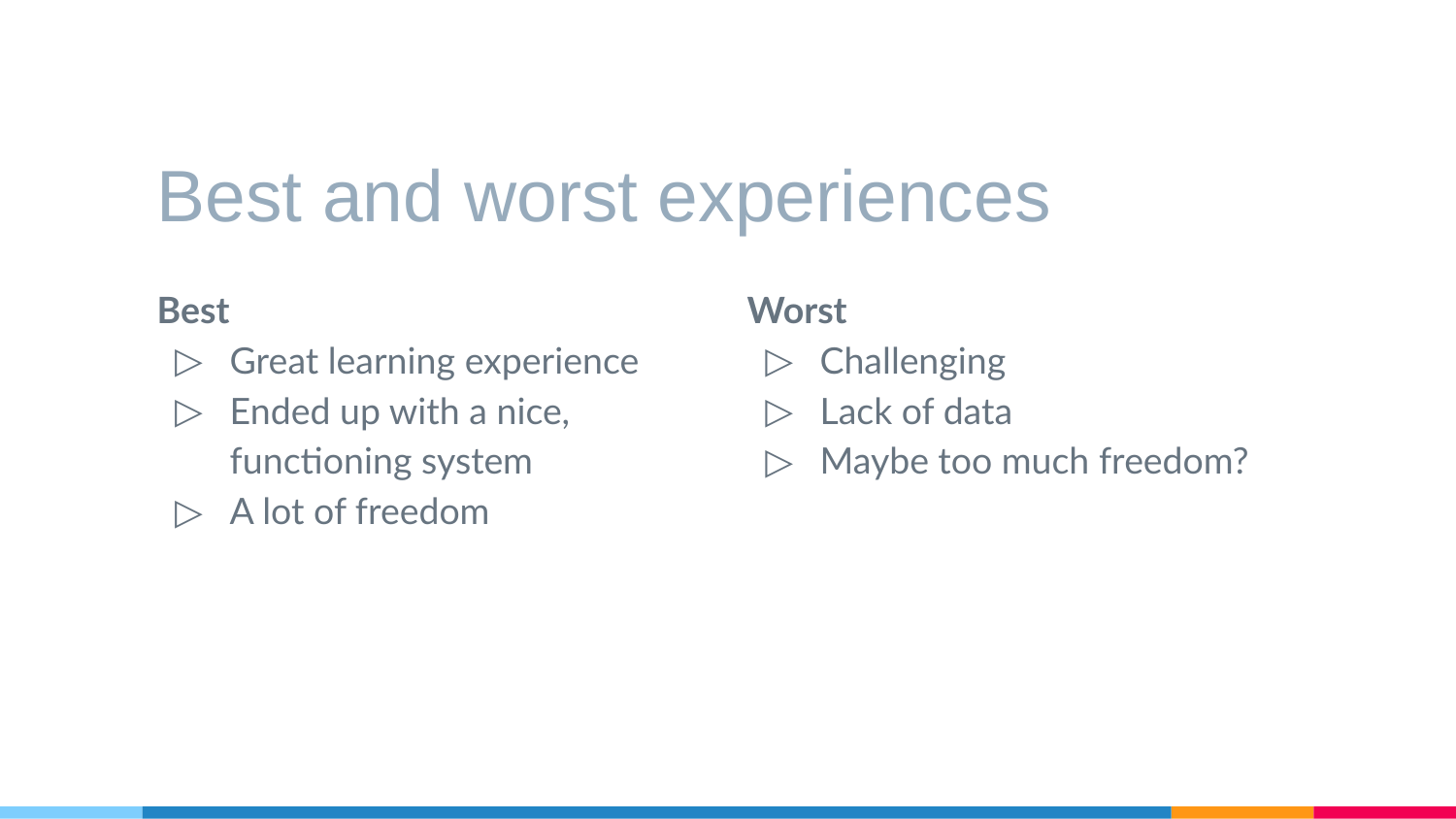

# Best and worst experiences
Best
Great learning experience
Ended up with a nice, functioning system
A lot of freedom
Worst
Challenging
Lack of data
Maybe too much freedom?